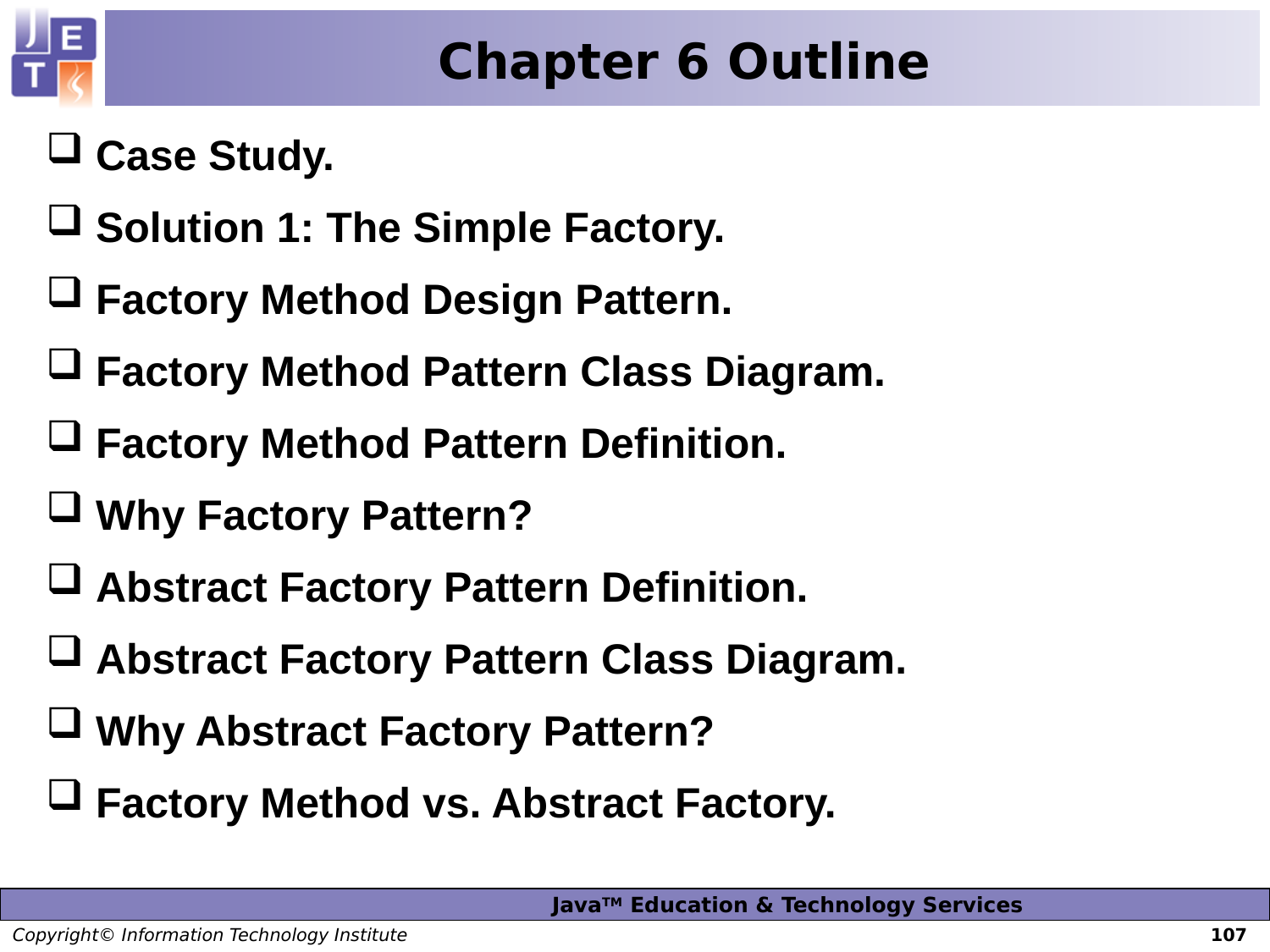

Chapter 6 Outline
 Case Study.
 Solution 1: The Simple Factory.
 Factory Method Design Pattern.
 Factory Method Pattern Class Diagram.
 Factory Method Pattern Definition.
 Why Factory Pattern?
 Abstract Factory Pattern Definition.
 Abstract Factory Pattern Class Diagram.
 Why Abstract Factory Pattern?
 Factory Method vs. Abstract Factory.